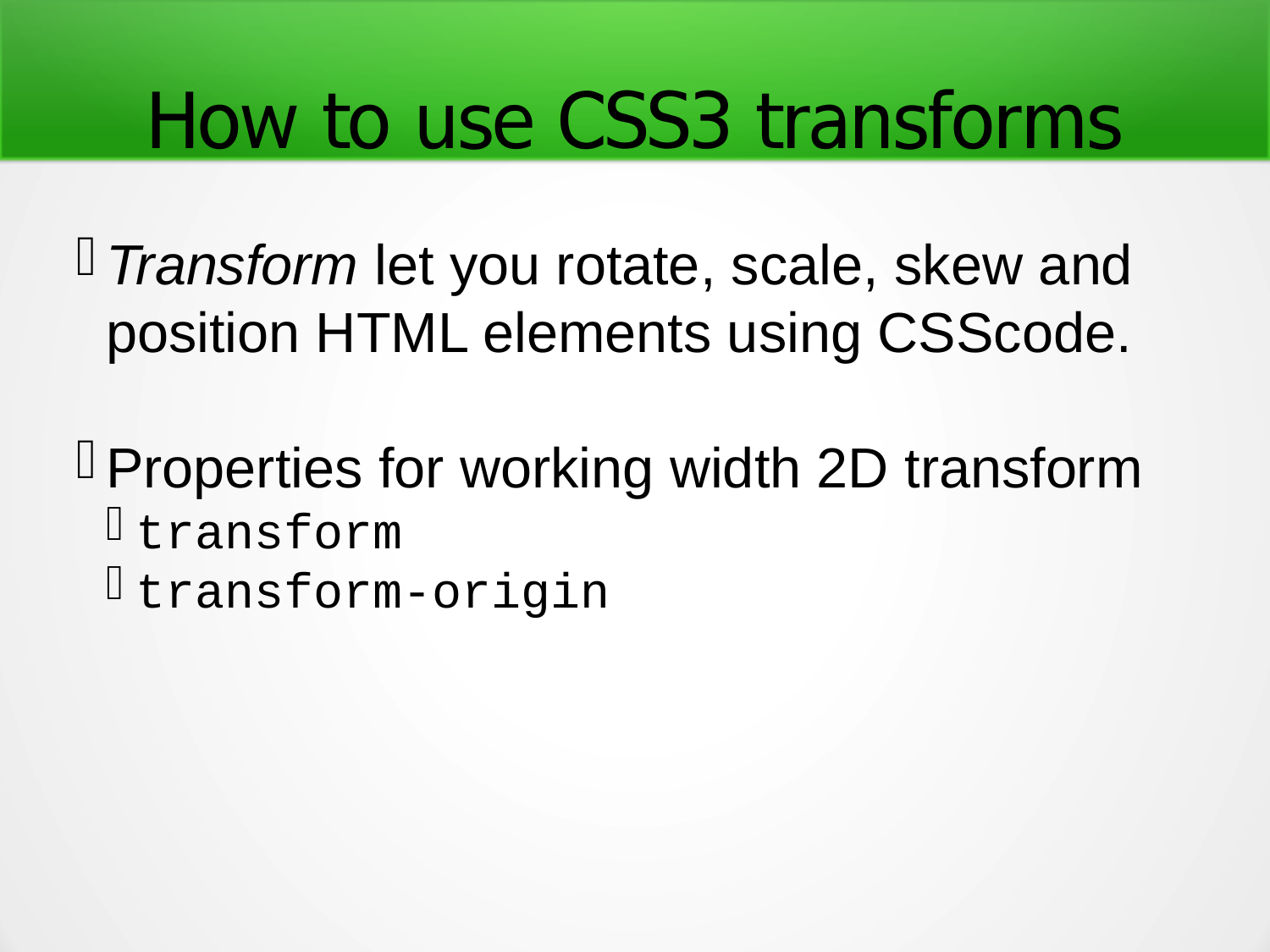

How to use CSS3 transforms
Transform let you rotate, scale, skew and position HTML elements using CSScode.

Properties for working width 2D transform
transform
transform-origin